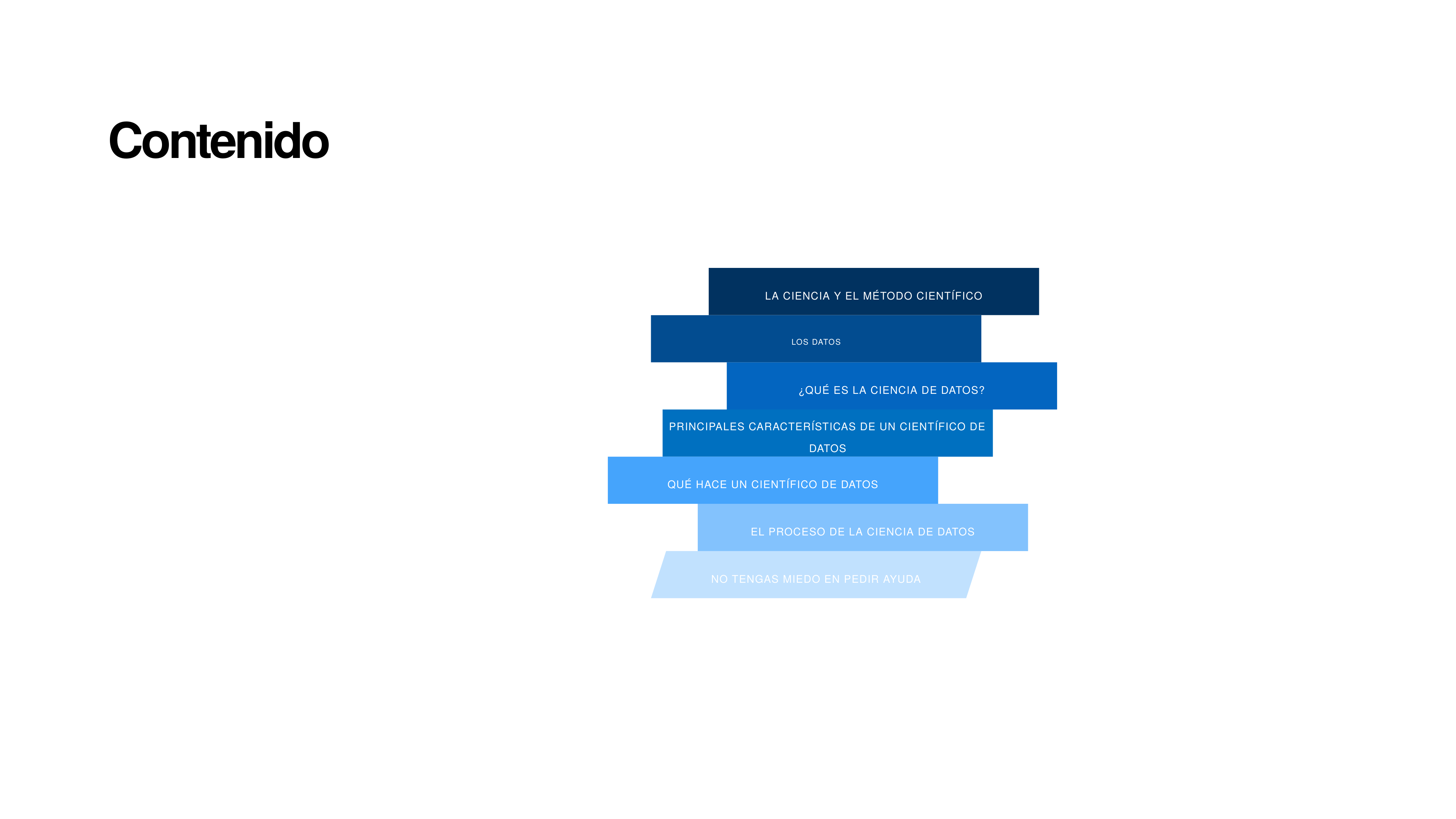

# Contenido
La ciencia y el método científico
Los datos
¿Qué es la ciencia de datos?
Principales características de un científico de datos
Qué hace un científico de datos
El proceso de la ciencia de datos
No tengas miedo en pedir ayuda